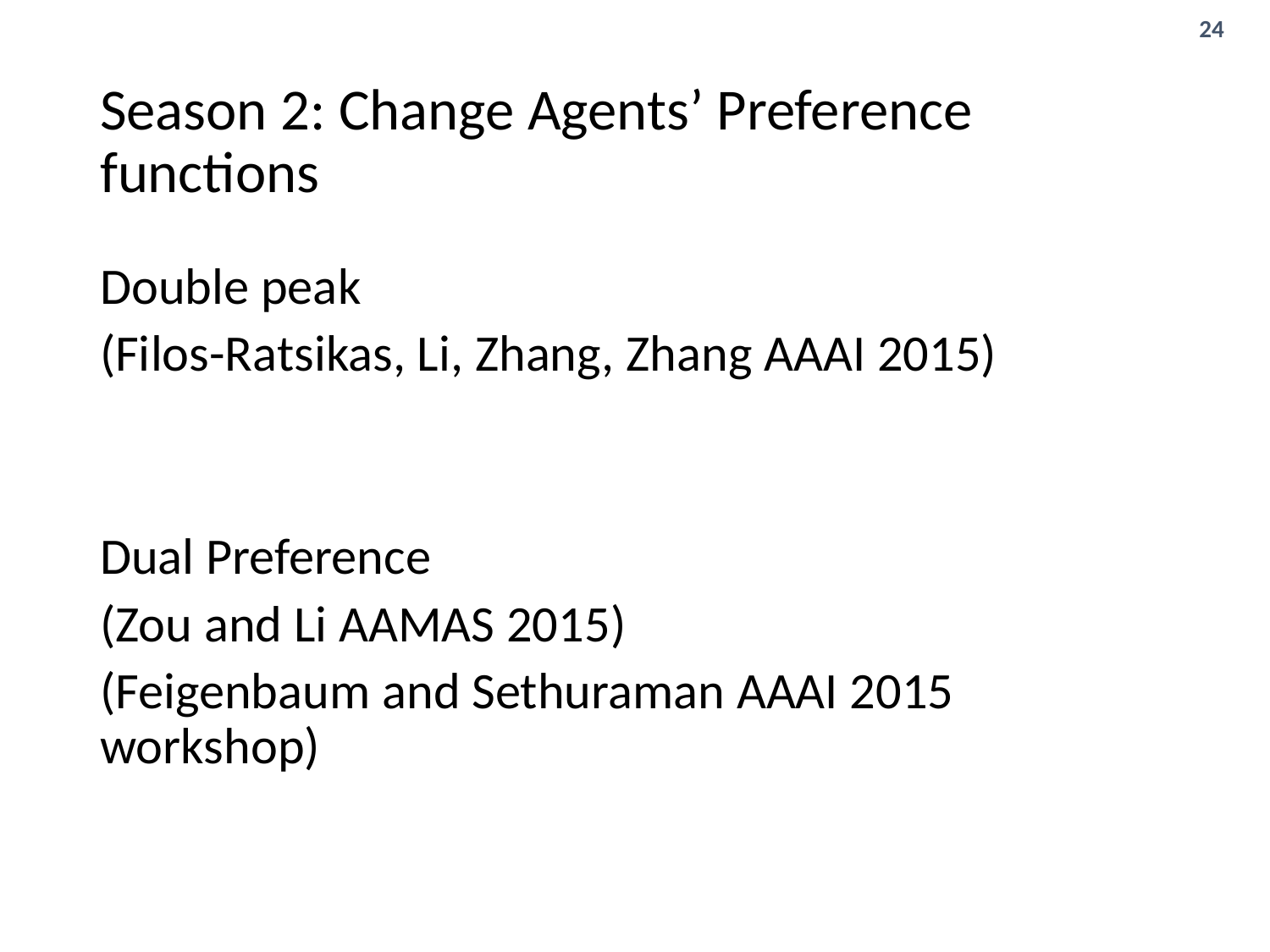

# Season 2: Change Agents’ Preference functions
Double peak
(Filos-Ratsikas, Li, Zhang, Zhang AAAI 2015)

Dual Preference
(Zou and Li AAMAS 2015)
(Feigenbaum and Sethuraman AAAI 2015 workshop)